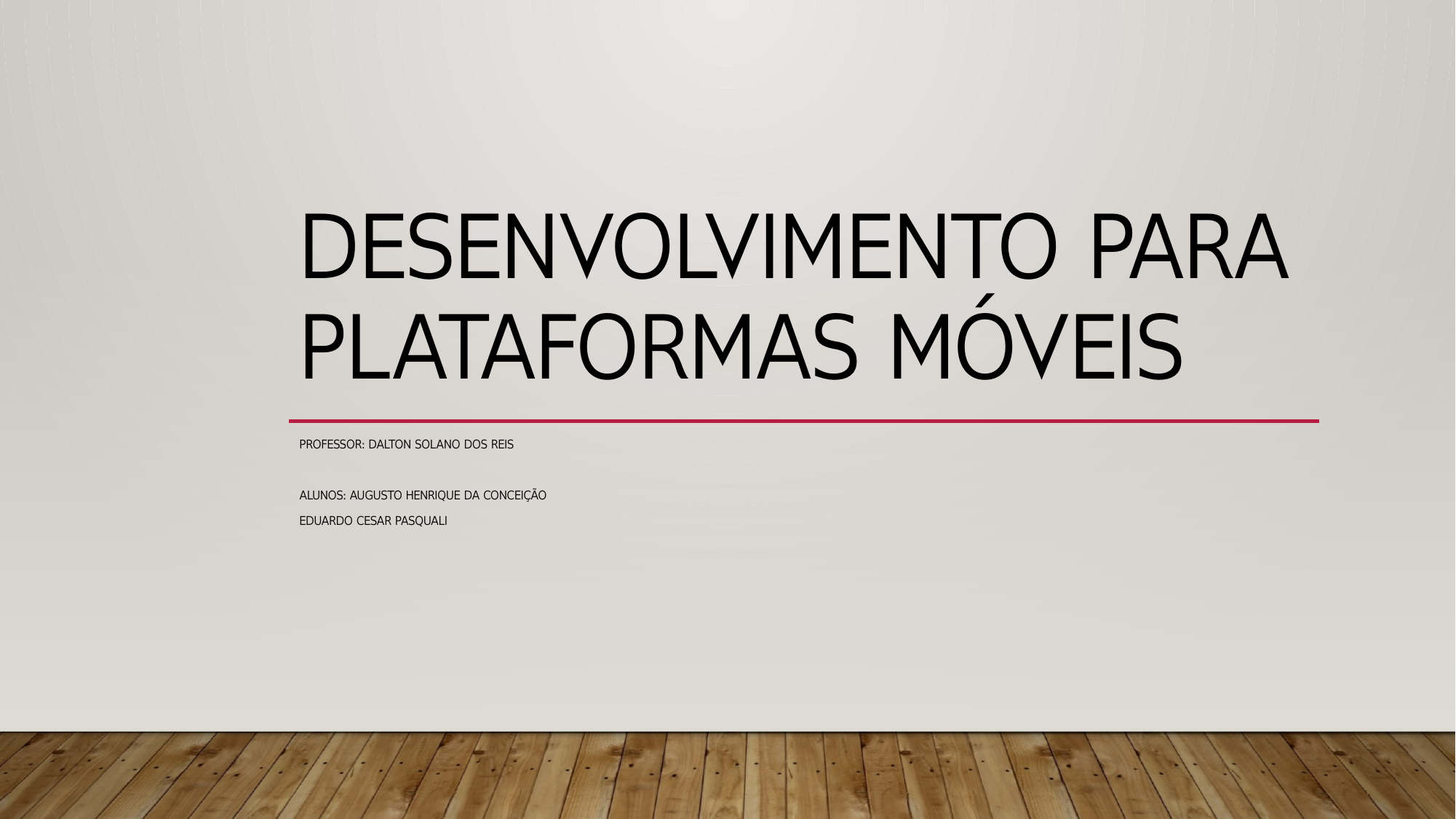

# Desenvolvimento para Plataformas Móveis
Professor: Dalton Solano dos Reis

Alunos: Augusto Henrique da Conceição
Eduardo Cesar Pasquali